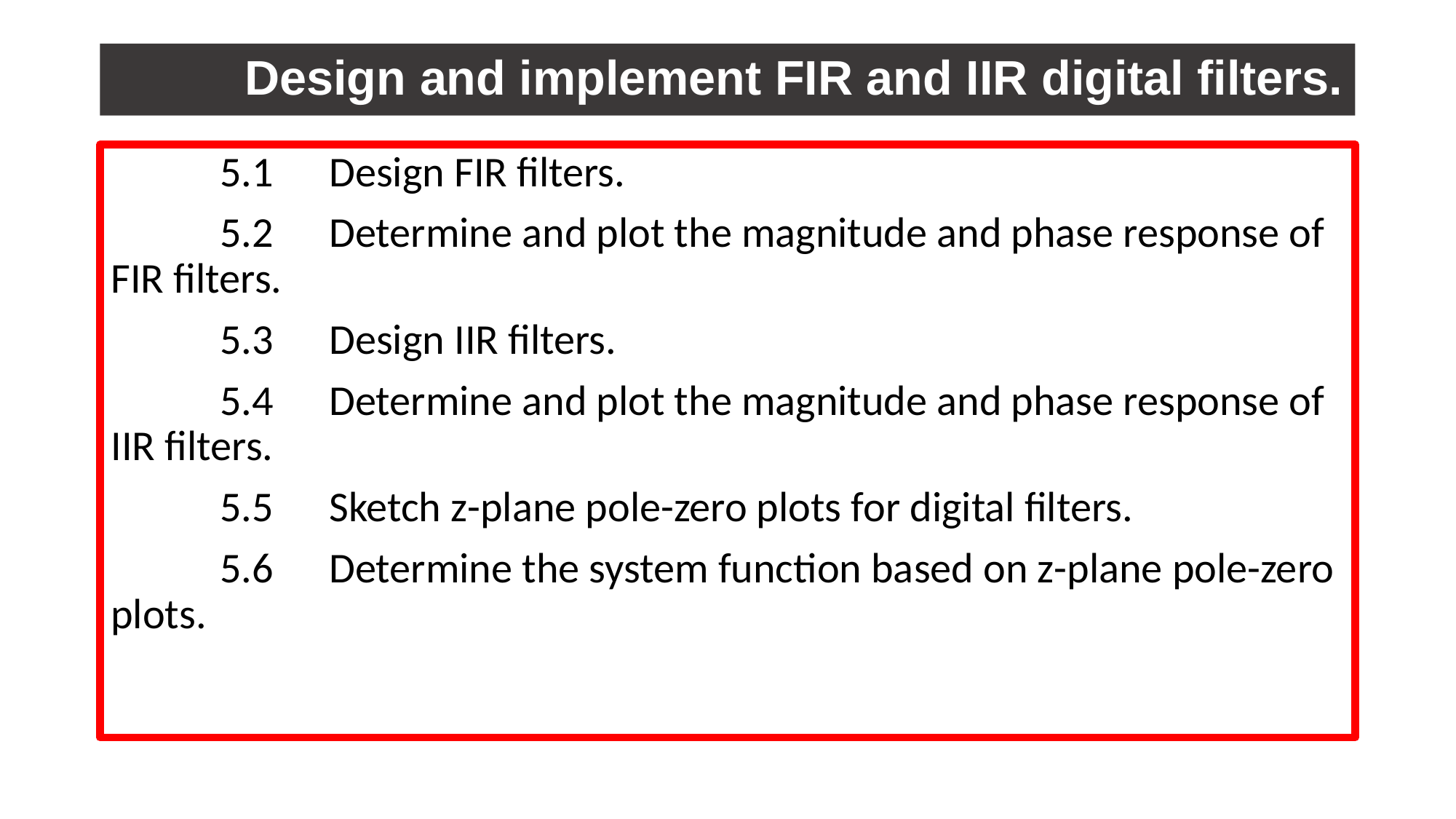

# Design and implement FIR and IIR digital filters.
	5.1	Design FIR filters.
	5.2	Determine and plot the magnitude and phase response of FIR filters.
	5.3	Design IIR filters.
	5.4	Determine and plot the magnitude and phase response of IIR filters.
	5.5	Sketch z-plane pole-zero plots for digital filters.
	5.6	Determine the system function based on z-plane pole-zero plots.